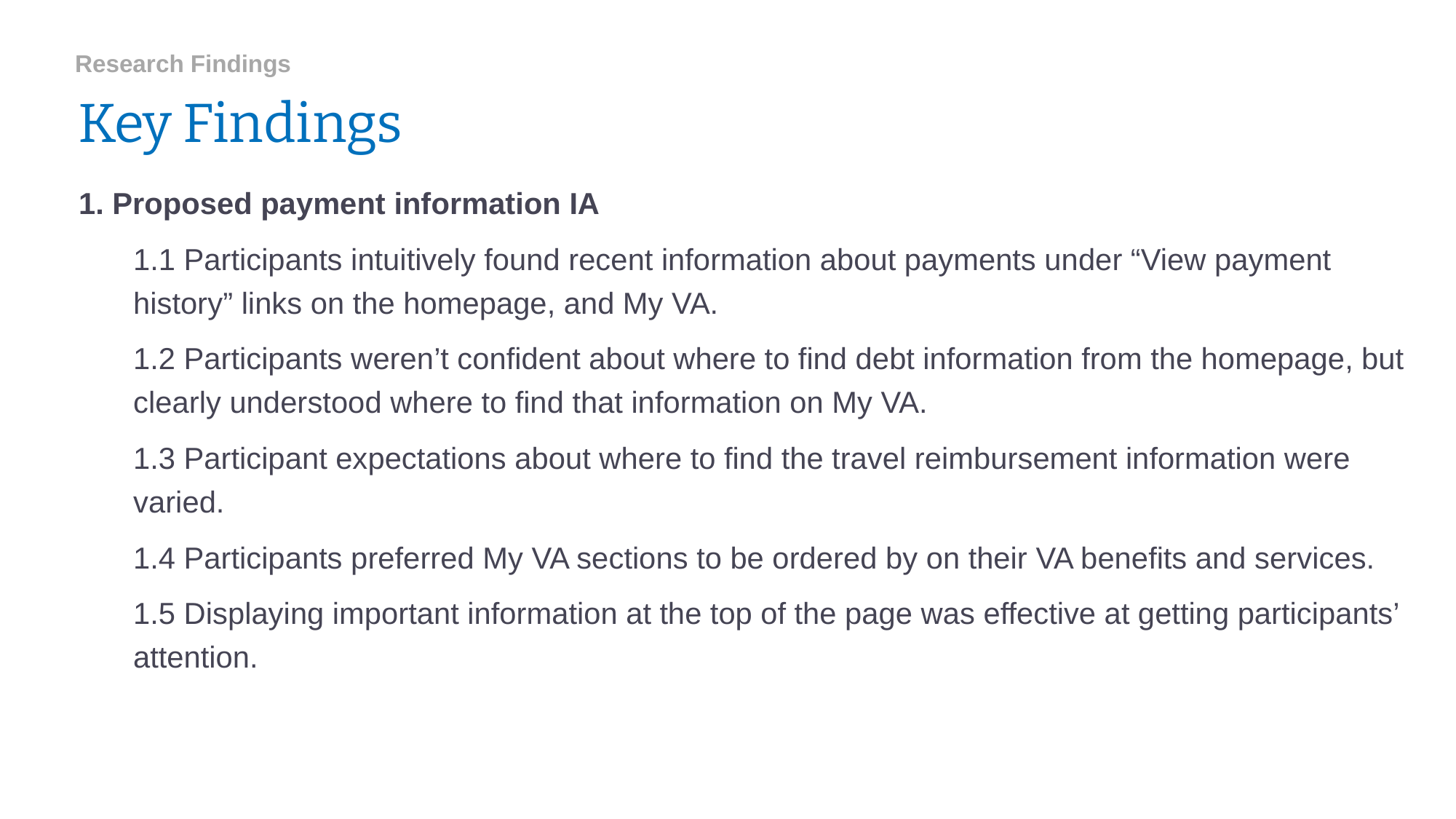

Research Findings
# Key Findings
1. Proposed payment information IA
1.1 Participants intuitively found recent information about payments under “View payment history” links on the homepage, and My VA.
1.2 Participants weren’t confident about where to find debt information from the homepage, but clearly understood where to find that information on My VA.
1.3 Participant expectations about where to find the travel reimbursement information were varied.
1.4 Participants preferred My VA sections to be ordered by on their VA benefits and services.
1.5 Displaying important information at the top of the page was effective at getting participants’ attention.